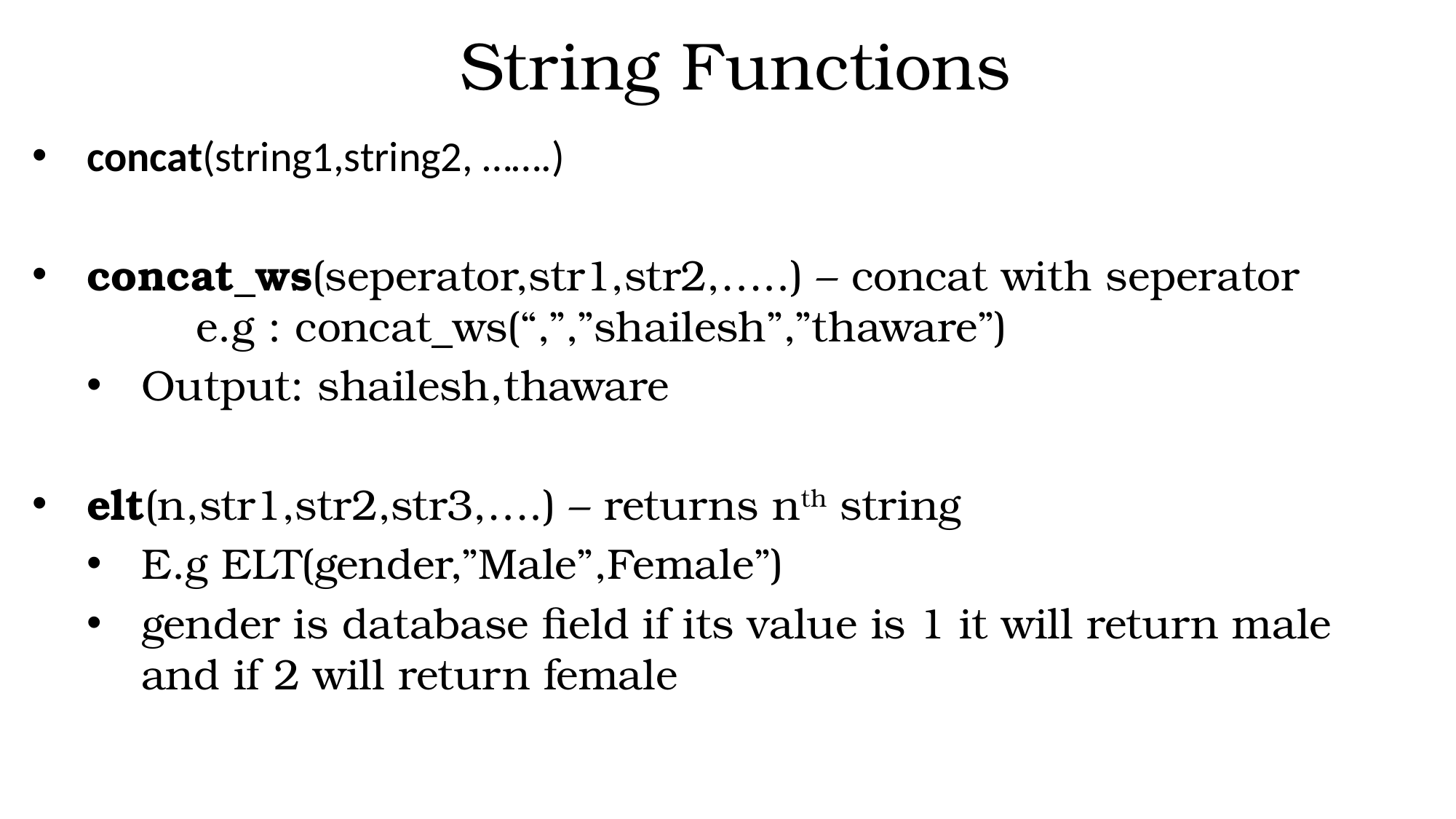

String Functions
concat(string1,string2, …….)

concat_ws(seperator,str1,str2,…..) – concat with seperator	e.g : concat_ws(“,”,”shailesh”,”thaware”)
Output: shailesh,thaware

elt(n,str1,str2,str3,….) – returns nth string
E.g ELT(gender,”Male”,Female”)
gender is database field if its value is 1 it will return male and if 2 will return female